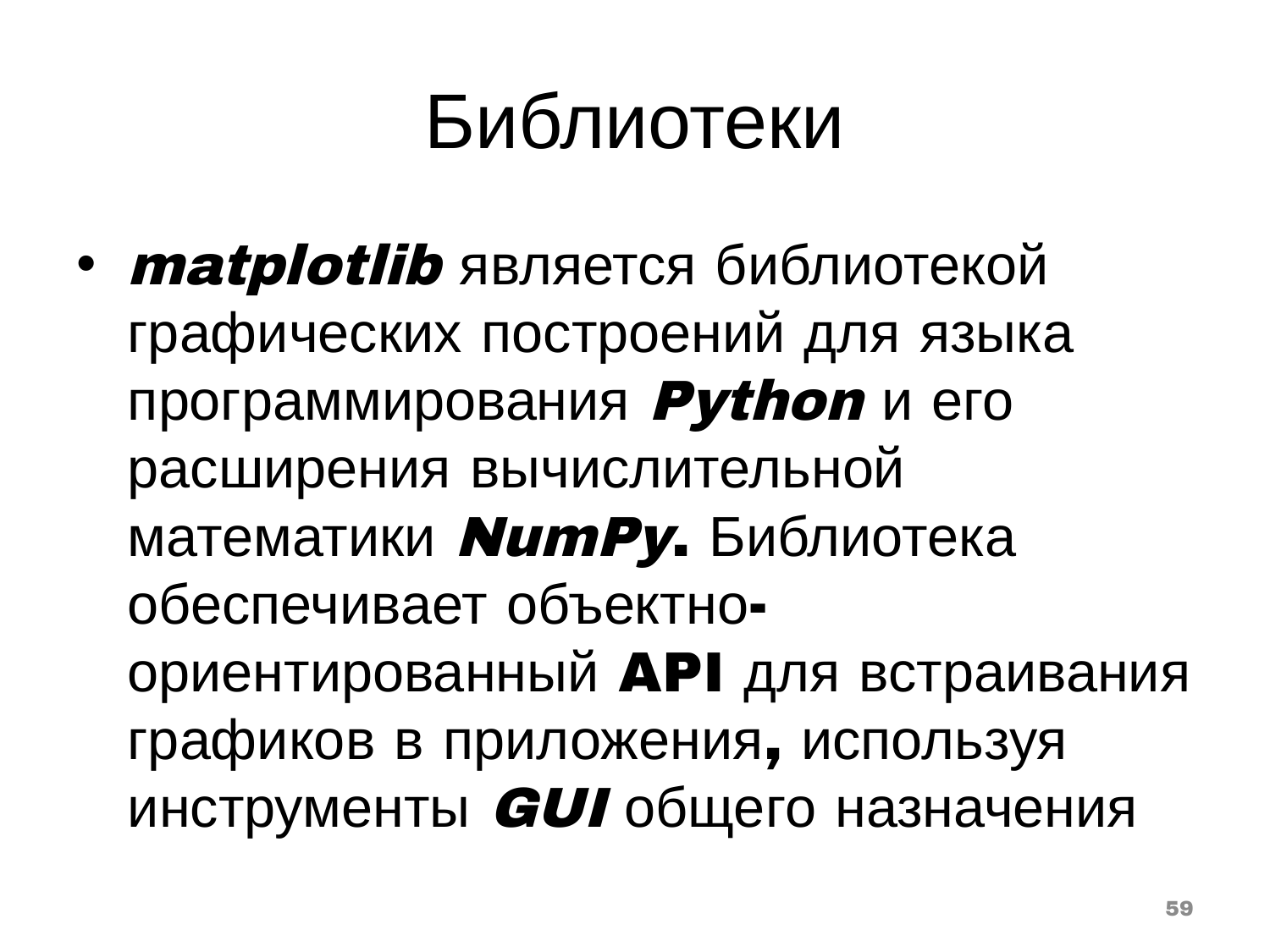

# Библиотеки
matplotlib является библиотекой графических построений для языка программирования Python и его расширения вычислительной математики NumPy. Библиотека обеспечивает объектно-ориентированный API для встраивания графиков в приложения, используя инструменты GUI общего назначения
59